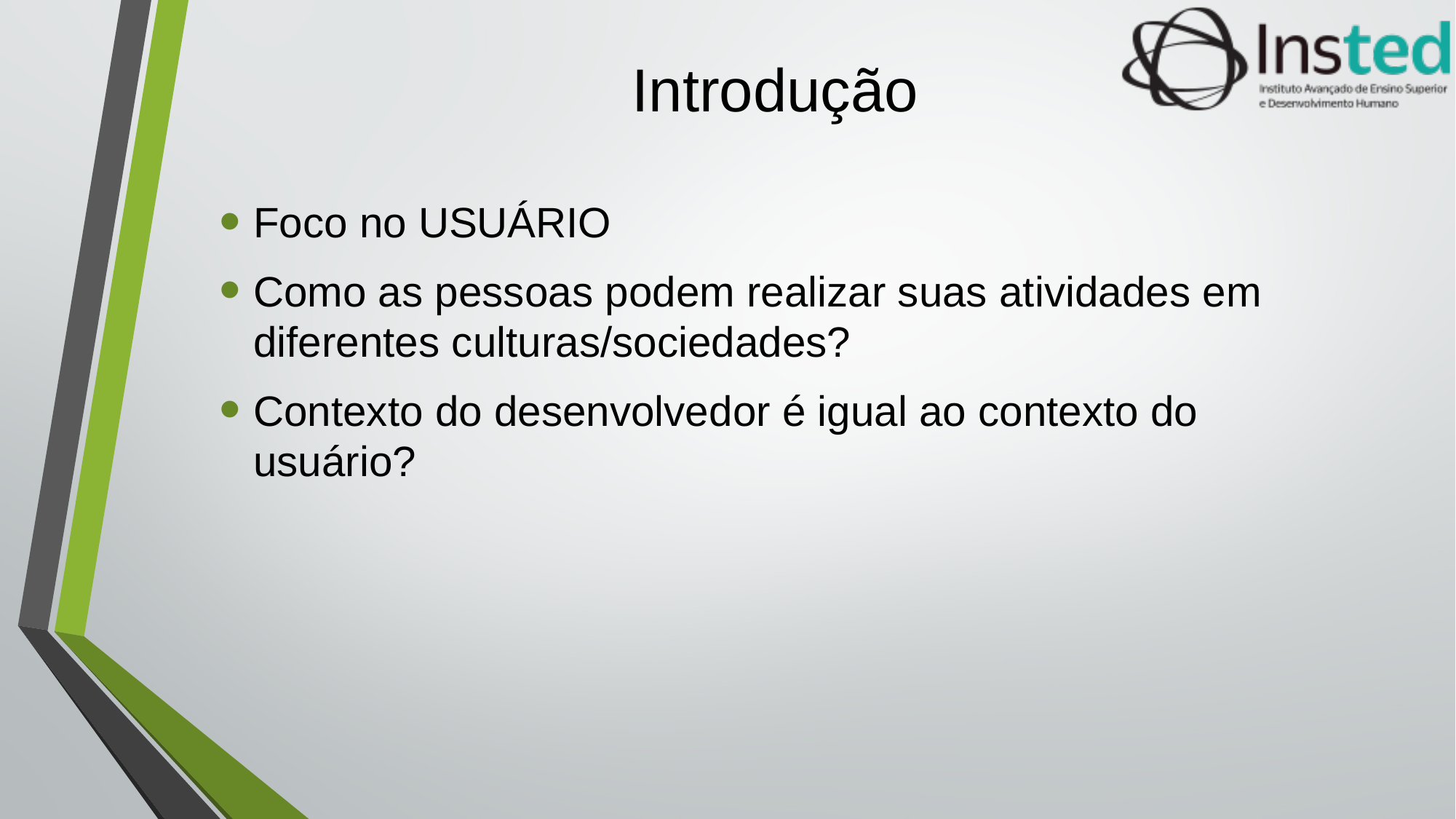

# Introdução
Foco no USUÁRIO
Como as pessoas podem realizar suas atividades em diferentes culturas/sociedades?
Contexto do desenvolvedor é igual ao contexto do usuário?